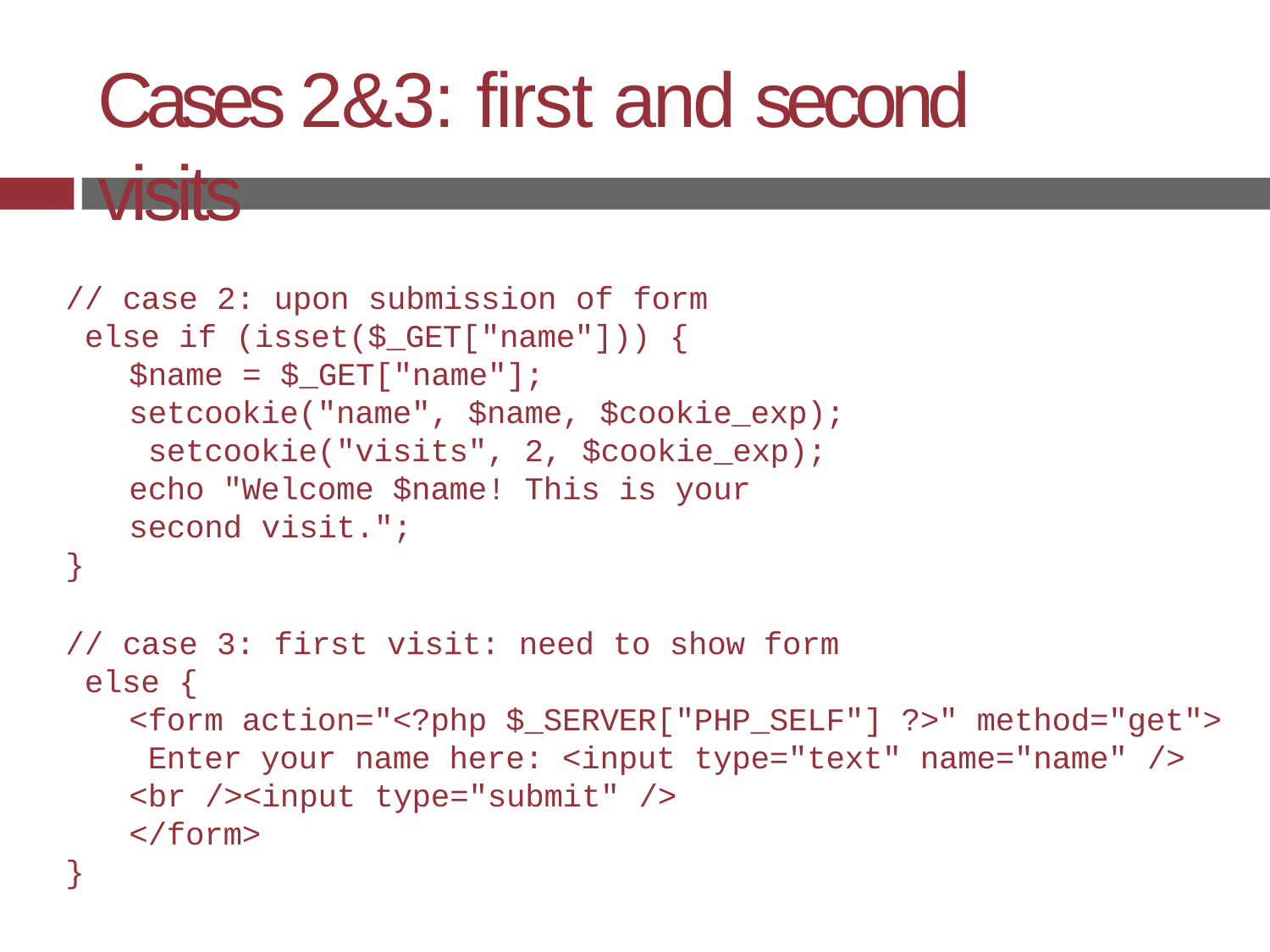

# Cases 2&3: first and second visits
// case 2: upon submission of form  else if (isset($_GET["name"])) {
$name = $_GET["name"];  setcookie("name", $name, $cookie_exp);  setcookie("visits", 2, $cookie_exp);
echo "Welcome $name! This is your second visit.";
}

// case 3: first visit: need to show form  else {
<form action="<?php $_SERVER["PHP_SELF"] ?>" method="get">  Enter your name here: <input type="text" name="name" />
<br /><input type="submit" />
</form>
}